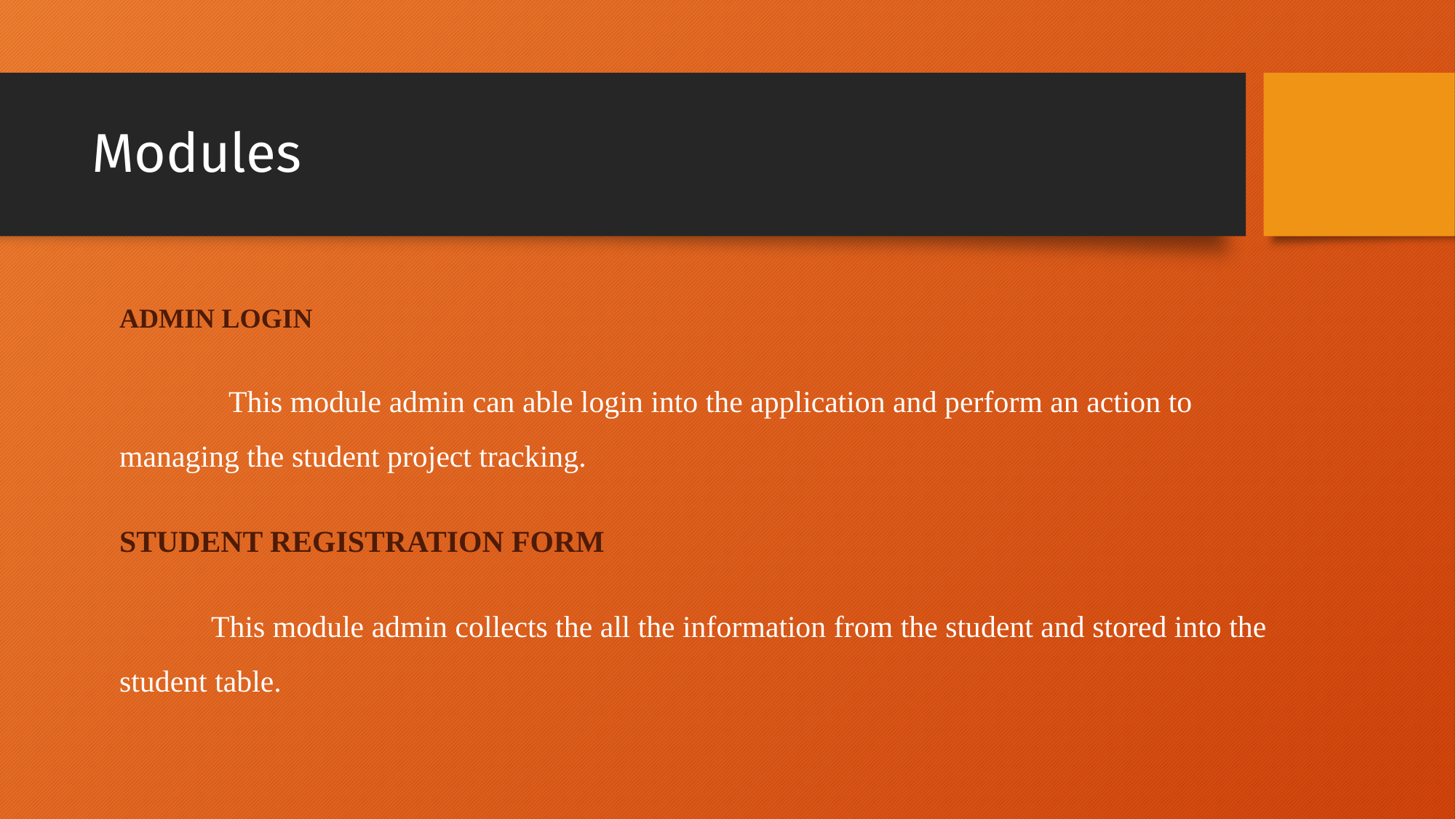

# Modules
ADMIN LOGIN
	This module admin can able login into the application and perform an action to managing the student project tracking.
STUDENT REGISTRATION FORM
            This module admin collects the all the information from the student and stored into the student table.